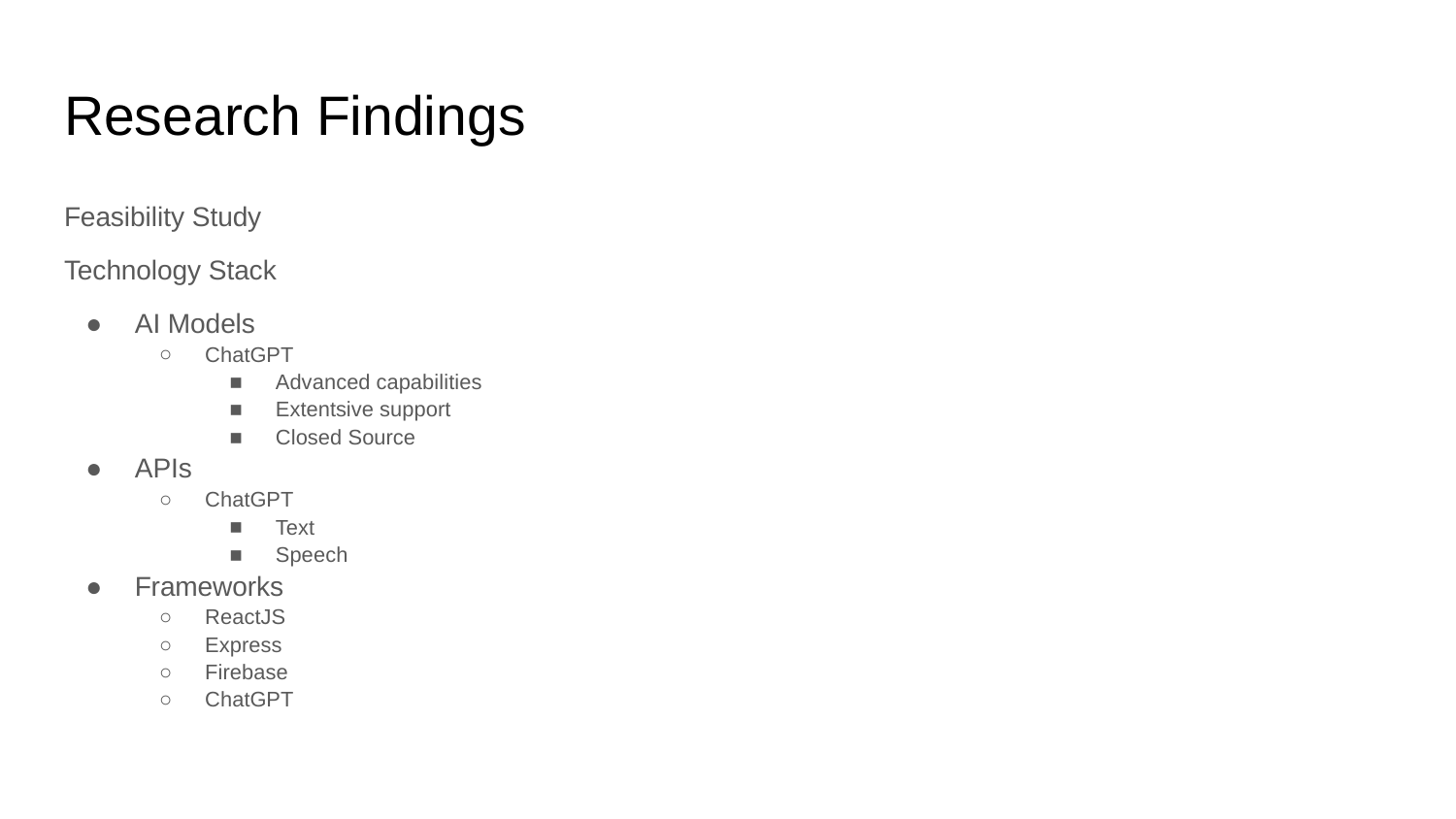

# Research Findings
Feasibility Study
Technology Stack
AI Models
ChatGPT
Advanced capabilities
Extentsive support
Closed Source
APIs
ChatGPT
Text
Speech
Frameworks
ReactJS
Express
Firebase
ChatGPT